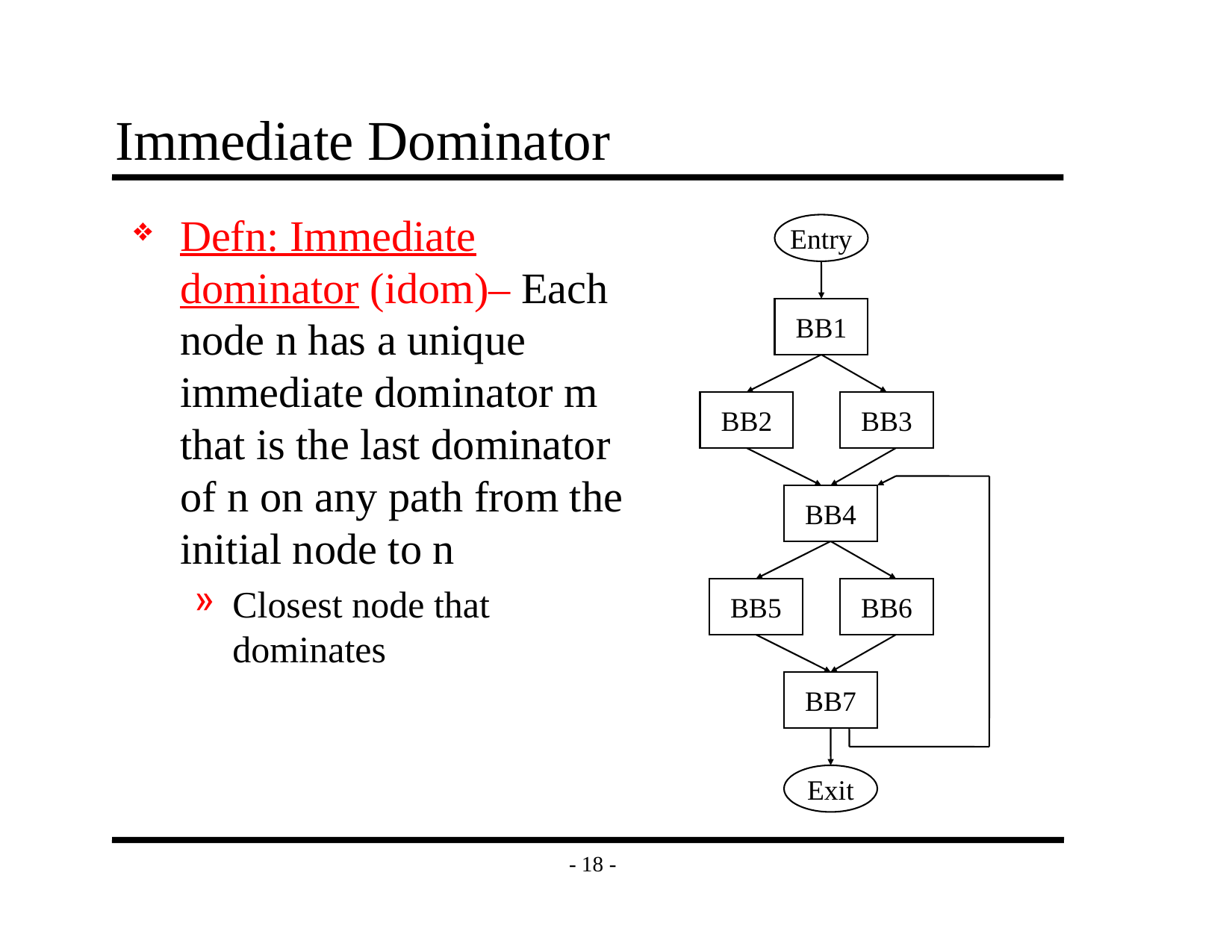

# Immediate Dominator
Defn: Immediate dominator (idom)– Each node n has a unique immediate dominator m that is the last dominator of n on any path from the initial node to n
Closest node that dominates
Entry

BB1

BB2
BB3

BB4

BB5
BB6

BB7

Exit